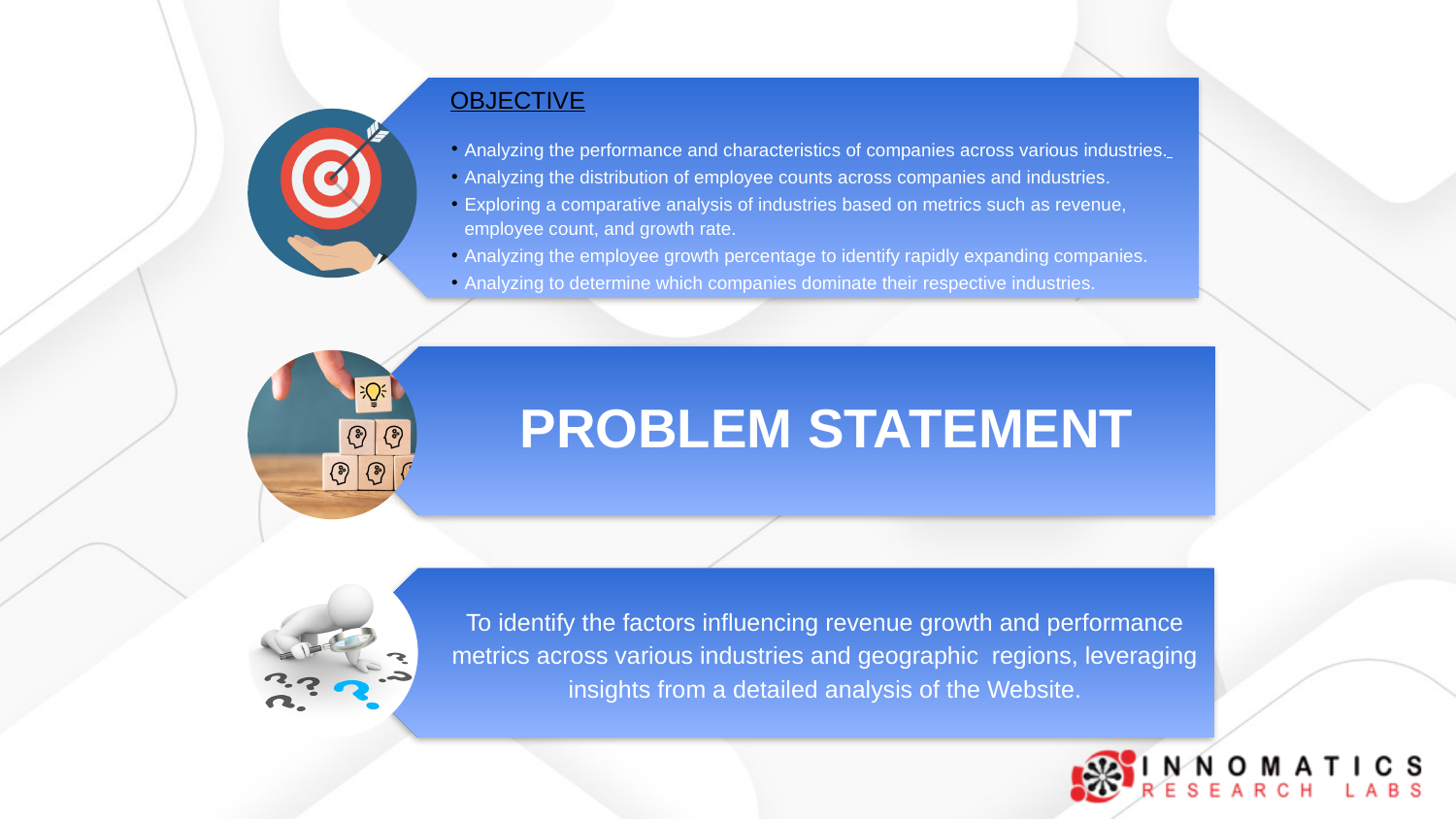

OBJECTIVE
Analyzing the performance and characteristics of companies across various industries.
Analyzing the distribution of employee counts across companies and industries.
Exploring a comparative analysis of industries based on metrics such as revenue, employee count, and growth rate.
Analyzing the employee growth percentage to identify rapidly expanding companies.
Analyzing to determine which companies dominate their respective industries.

PROBLEM STATEMENT

To identify the factors influencing revenue growth and performance metrics across various industries and geographic  regions, leveraging insights from a detailed analysis of the Website.